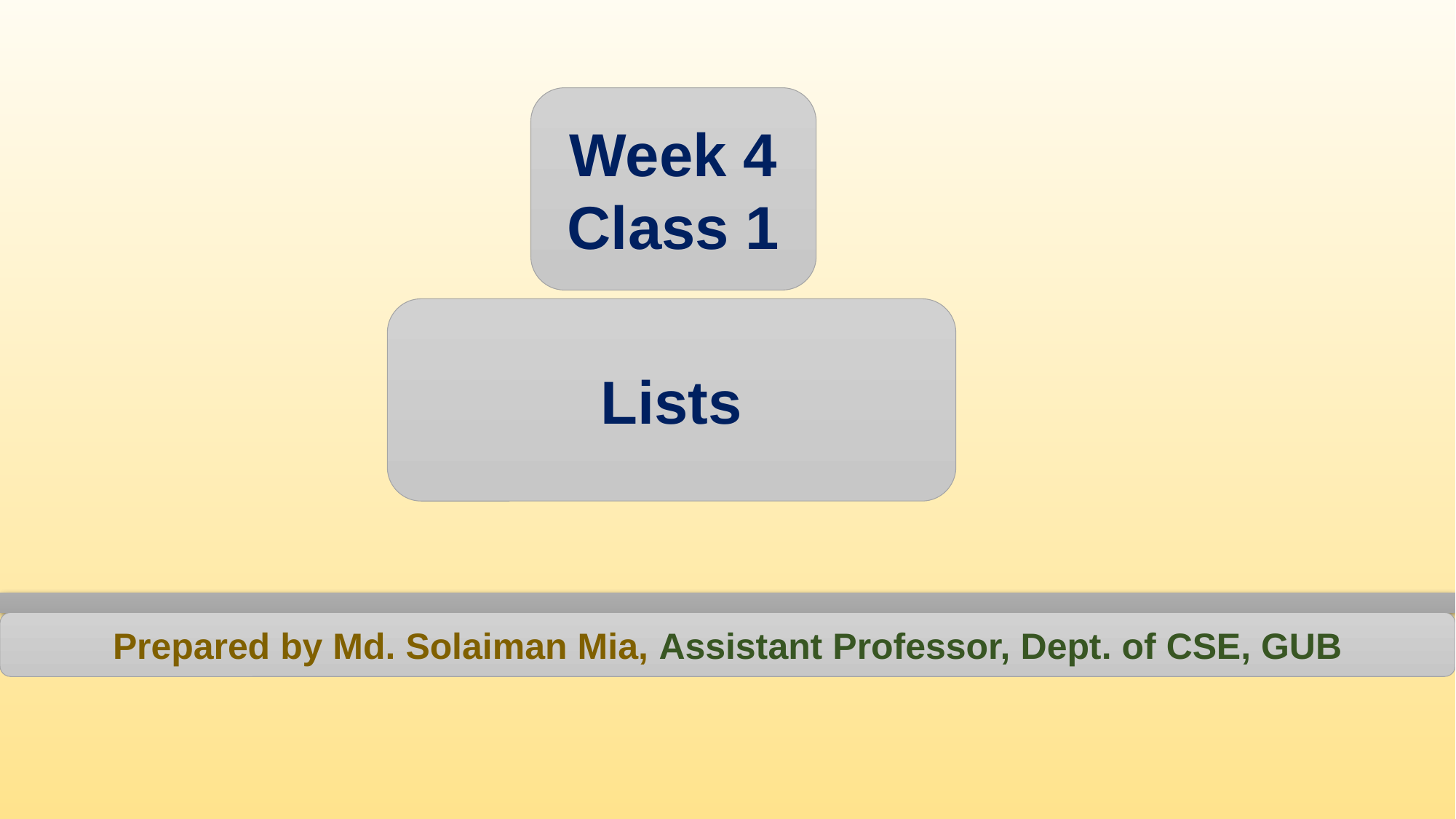

Week 4
Class 1
Lists

Prepared by Md. Solaiman Mia, Assistant Professor, Dept. of CSE, GUB